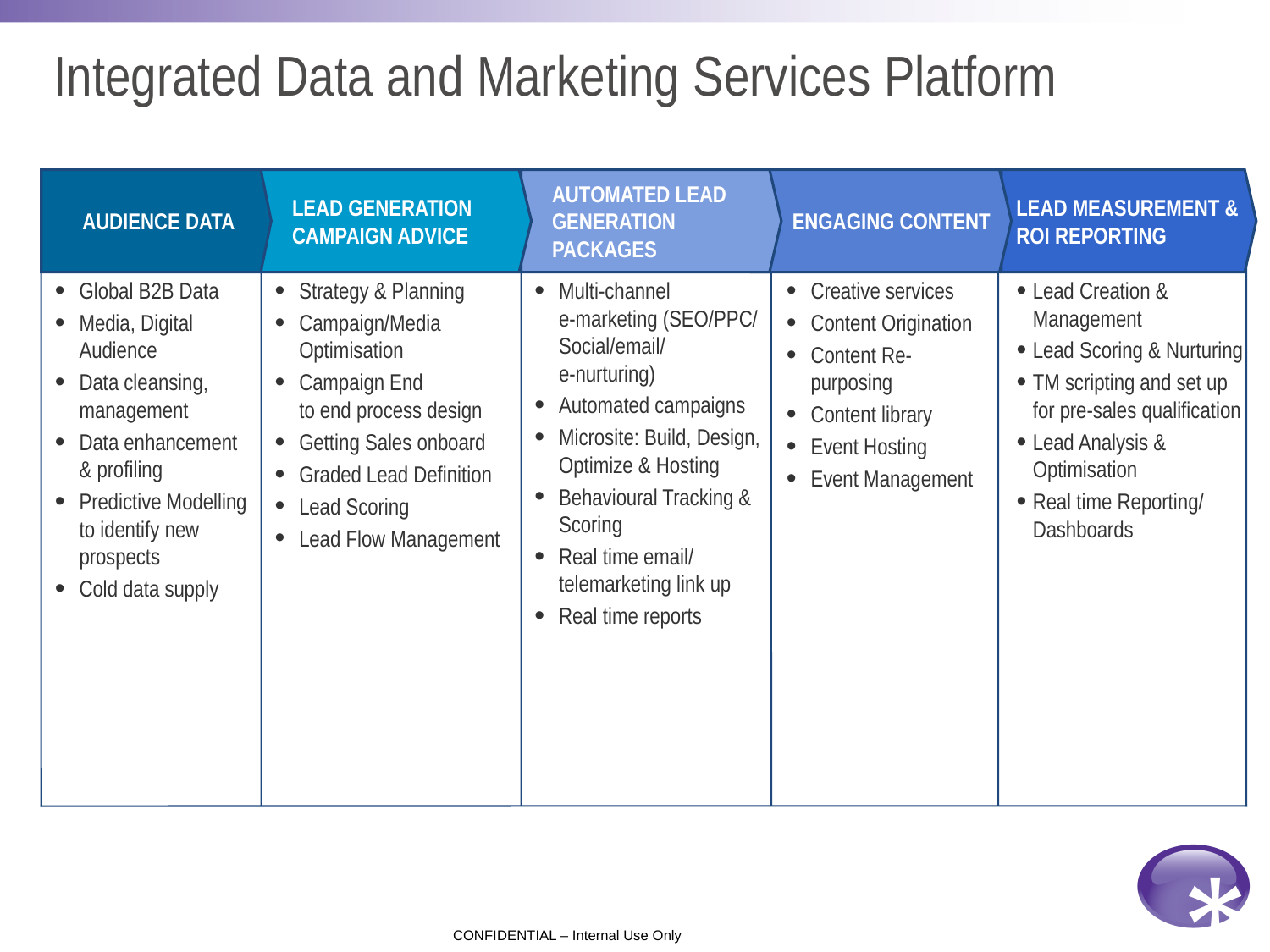

Integrated Data and Marketing Services Platform
AUDIENCE DATA
LEAD GENERATION CAMPAIGN ADVICE
AUTOMATED LEAD GENERATION PACKAGES
ENGAGING CONTENT
LEAD MEASUREMENT & ROI REPORTING

Global B2B Data
Media, Digital   Audience
Data cleansing, management
Data enhancement
& profiling
Predictive Modelling to identify new prospects
Cold data supply

Strategy & Planning
Campaign/Media Optimisation
Campaign End
to end process design
Getting Sales onboard
Graded Lead Definition
Lead Scoring
Lead Flow Management

Multi-channel
e-marketing (SEO/PPC/ Social/email/
e-nurturing)
Automated campaigns
Microsite: Build, Design, Optimize & Hosting
Behavioural Tracking & Scoring
Real time email/
telemarketing link up
Real time reports

Creative services
Content Origination
Content Re-purposing
Content library
Event Hosting
Event Management

Lead Creation & Management
Lead Scoring & Nurturing
TM scripting and set up for pre-sales qualification
Lead Analysis & Optimisation
Real time Reporting/ Dashboards